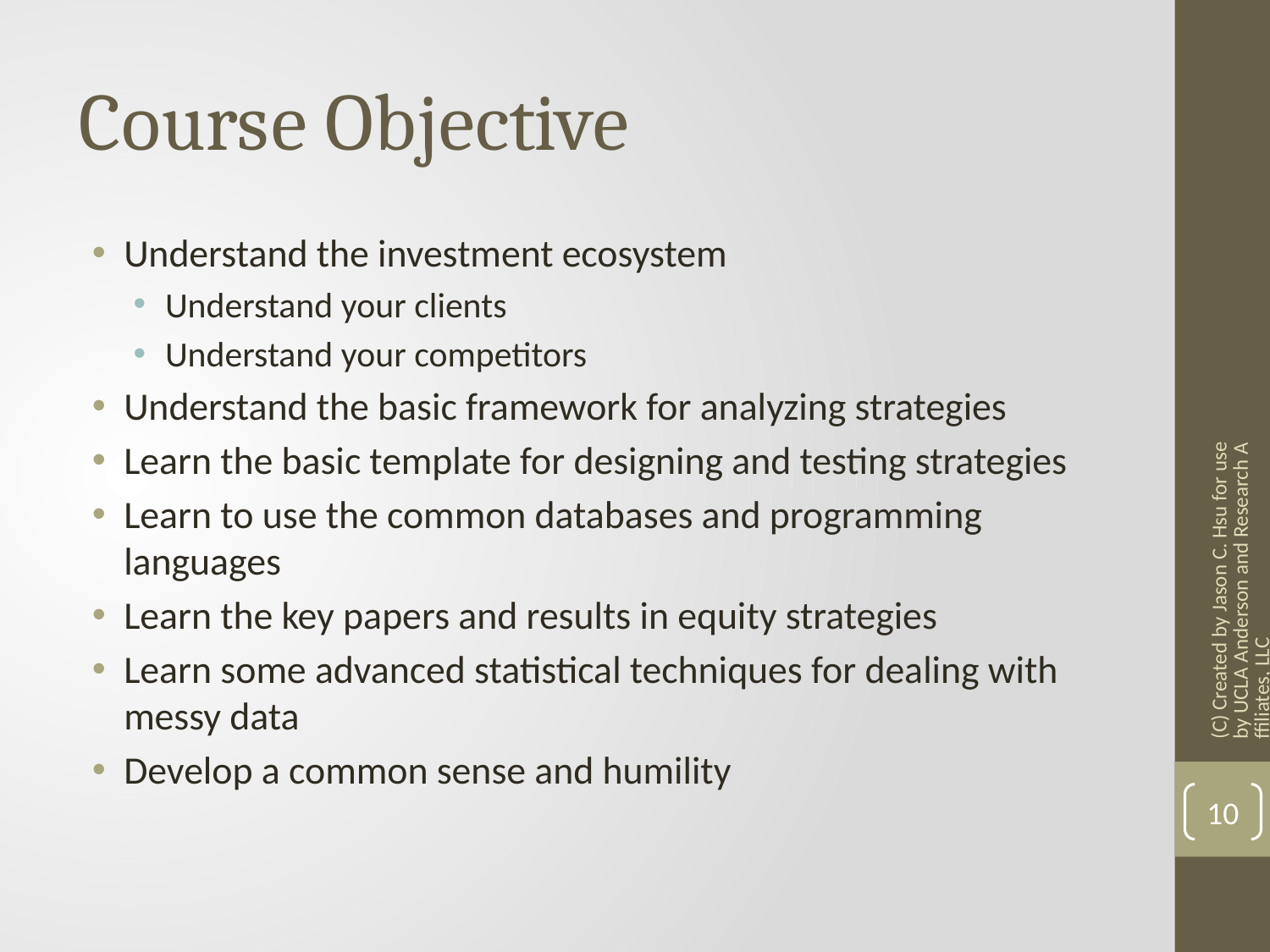

# Course Objective
Understand the investment ecosystem
Understand your clients
Understand your competitors
Understand the basic framework for analyzing strategies
Learn the basic template for designing and testing strategies
Learn to use the common databases and programming languages
Learn the key papers and results in equity strategies
Learn some advanced statistical techniques for dealing with messy data
Develop a common sense and humility
(C) Created by Jason C. Hsu for use by UCLA Anderson and Research Affiliates, LLC
10